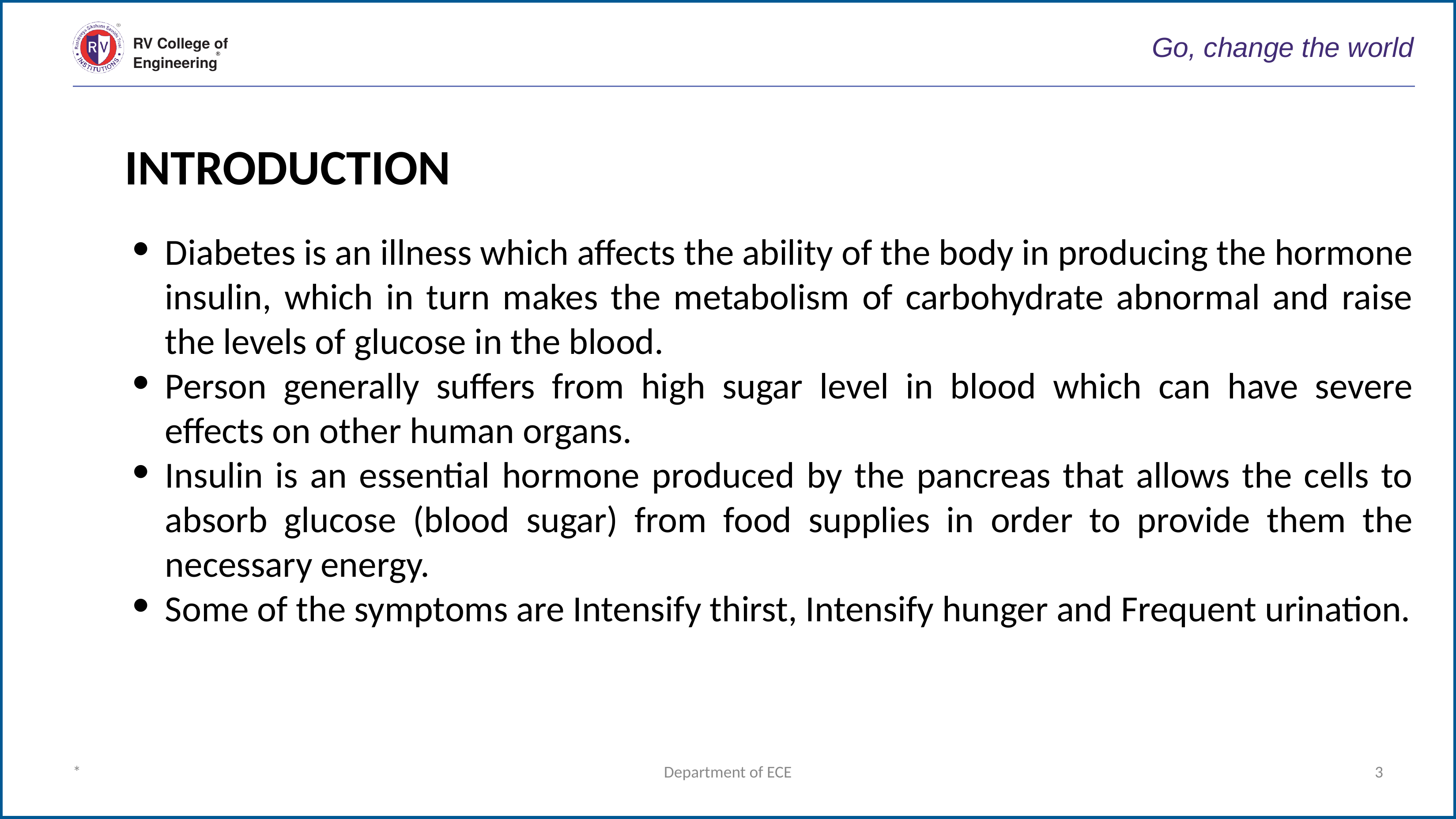

# Go, change the world
RV College of
Engineering

INTRODUCTION
Diabetes is an illness which affects the ability of the body in producing the hormone insulin, which in turn makes the metabolism of carbohydrate abnormal and raise the levels of glucose in the blood.
Person generally suffers from high sugar level in blood which can have severe effects on other human organs.
Insulin is an essential hormone produced by the pancreas that allows the cells to absorb glucose (blood sugar) from food supplies in order to provide them the necessary energy.
Some of the symptoms are Intensify thirst, Intensify hunger and Frequent urination.
*
Department of ECE
3